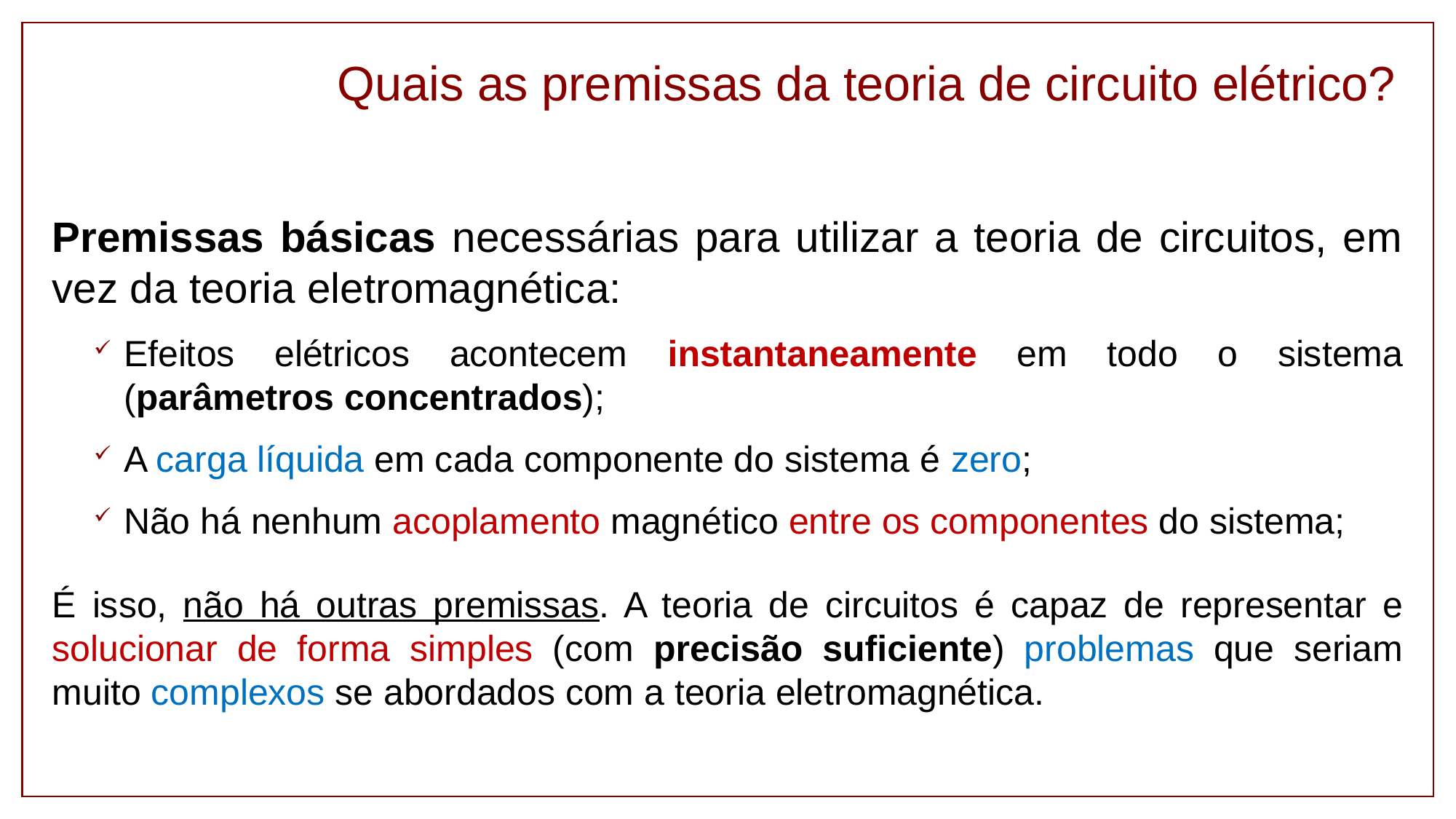

Quais as premissas da teoria de circuito elétrico?
Premissas básicas necessárias para utilizar a teoria de circuitos, em vez da teoria eletromagnética:
Efeitos elétricos acontecem instantaneamente em todo o sistema (parâmetros concentrados);
A carga líquida em cada componente do sistema é zero;
Não há nenhum acoplamento magnético entre os componentes do sistema;

É isso, não há outras premissas. A teoria de circuitos é capaz de representar e solucionar de forma simples (com precisão suficiente) problemas que seriam muito complexos se abordados com a teoria eletromagnética.